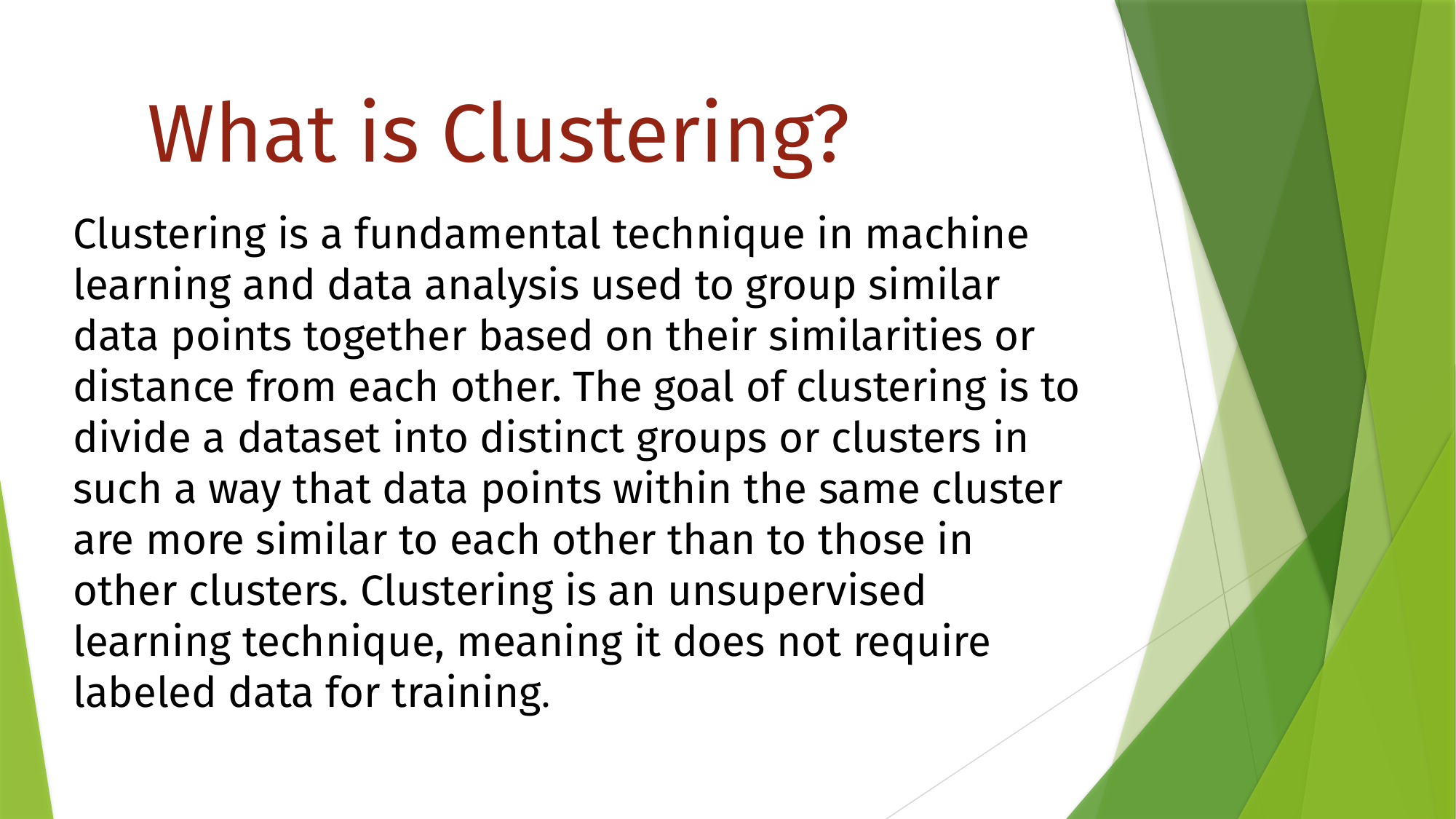

# What is Clustering?
Clustering is a fundamental technique in machine learning and data analysis used to group similar data points together based on their similarities or distance from each other. The goal of clustering is to divide a dataset into distinct groups or clusters in such a way that data points within the same cluster are more similar to each other than to those in other clusters. Clustering is an unsupervised learning technique, meaning it does not require labeled data for training.